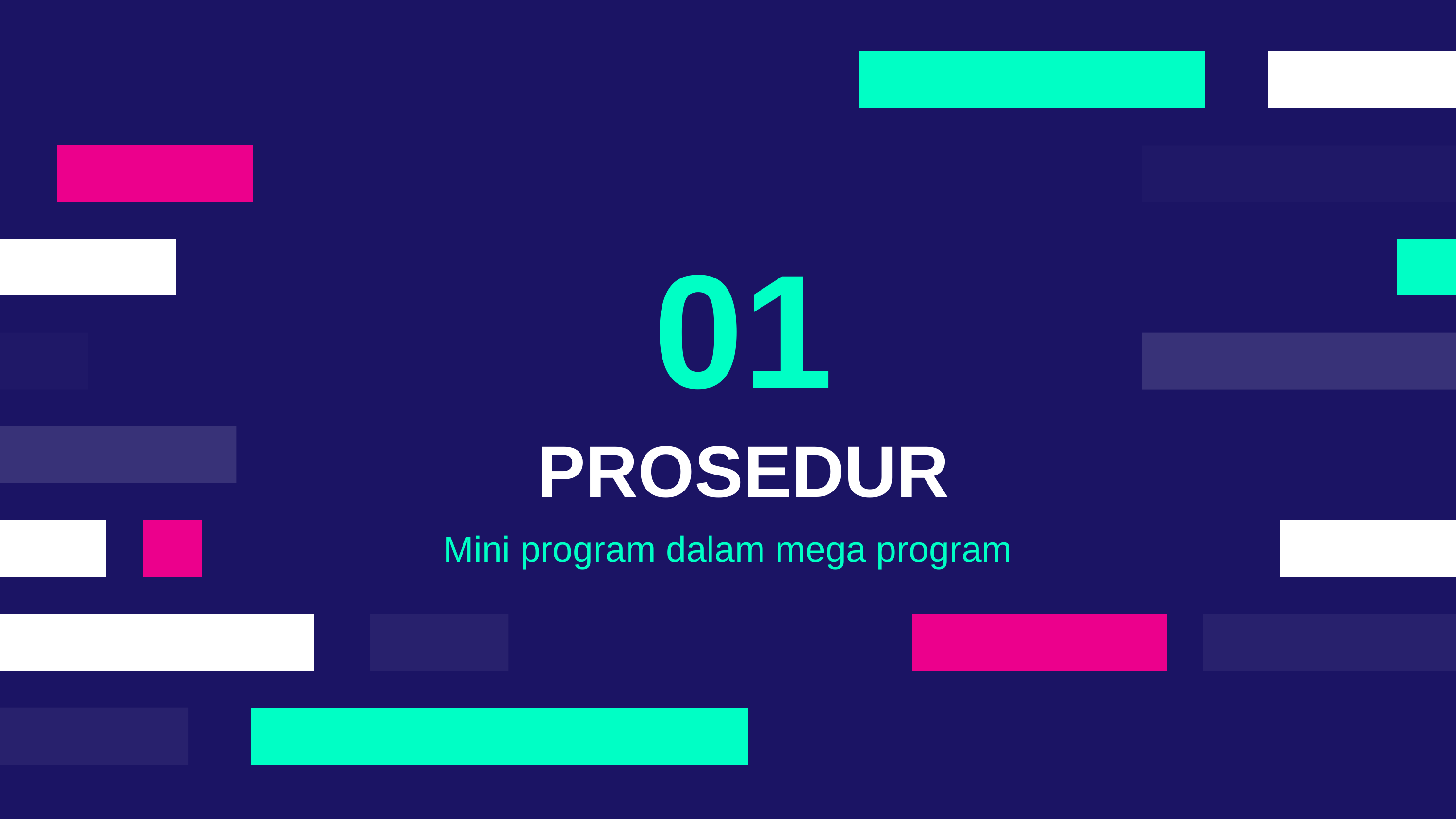

01
# PROSEDUR
Mini program dalam mega program